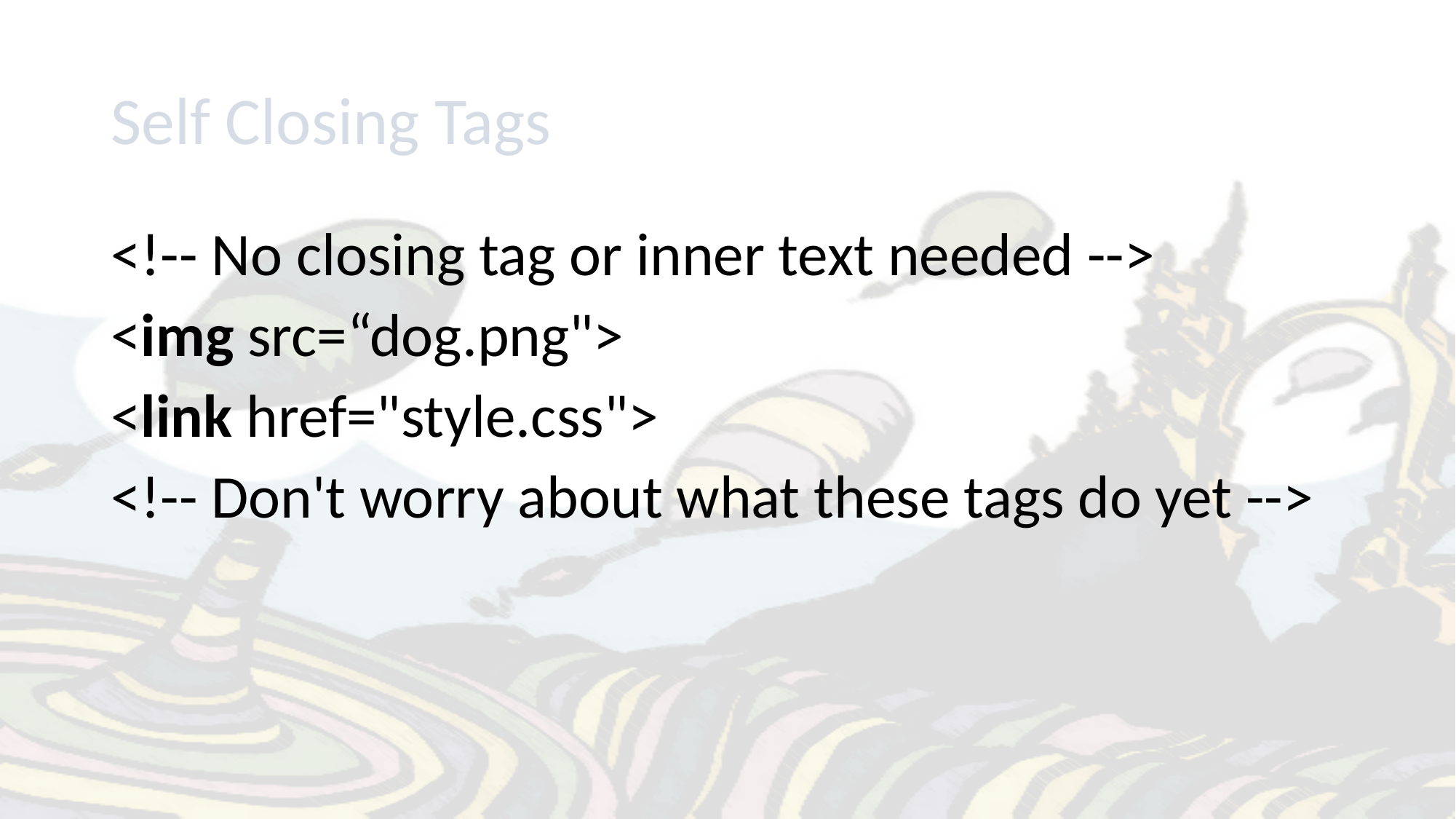

# Self Closing Tags
<!-- No closing tag or inner text needed -->
<img src=“dog.png">
<link href="style.css">
<!-- Don't worry about what these tags do yet -->